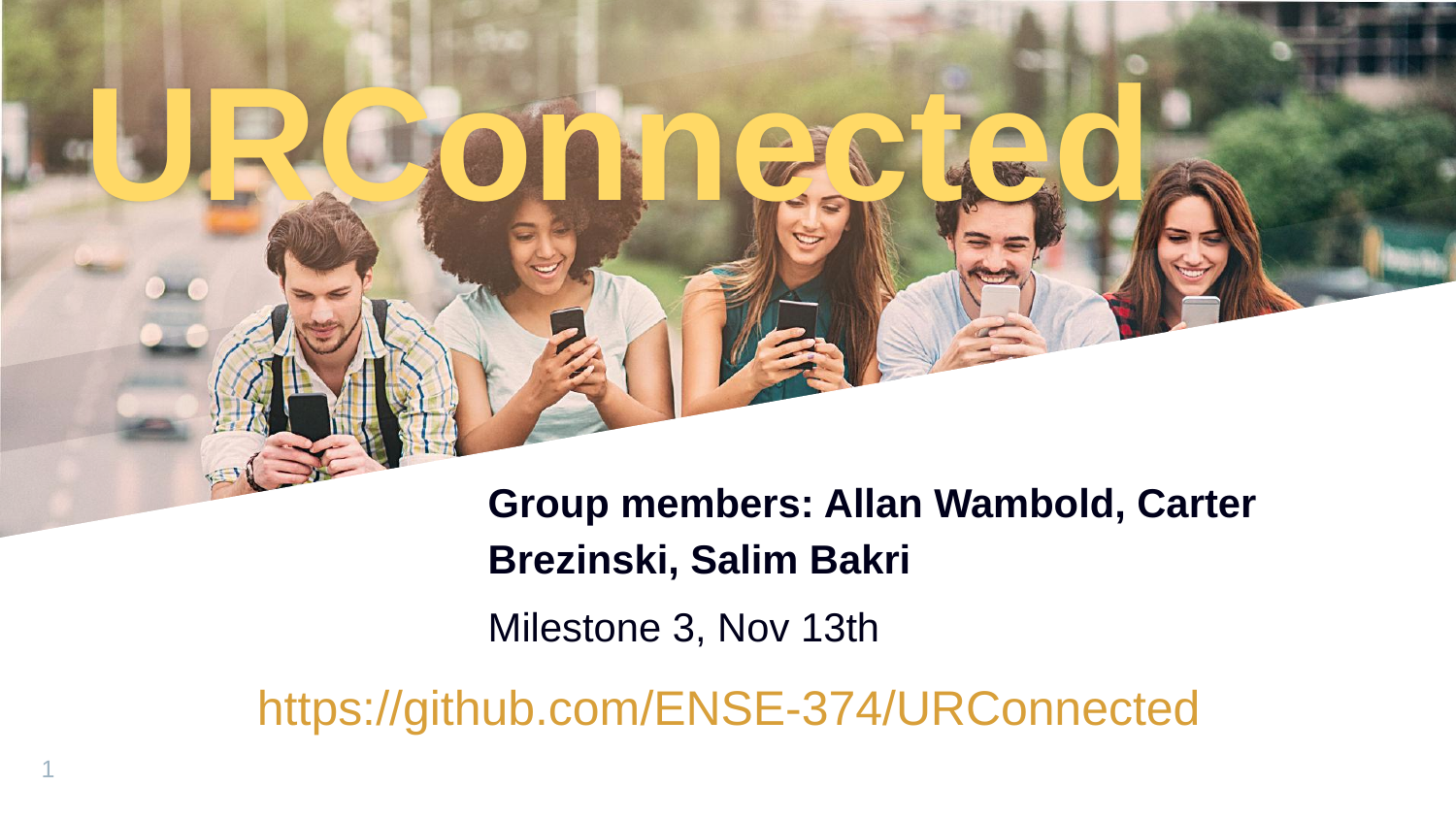

# URConnected
Group members: Allan Wambold, Carter Brezinski, Salim Bakri
Milestone 3, Nov 13th
https://github.com/ENSE-374/URConnected

1